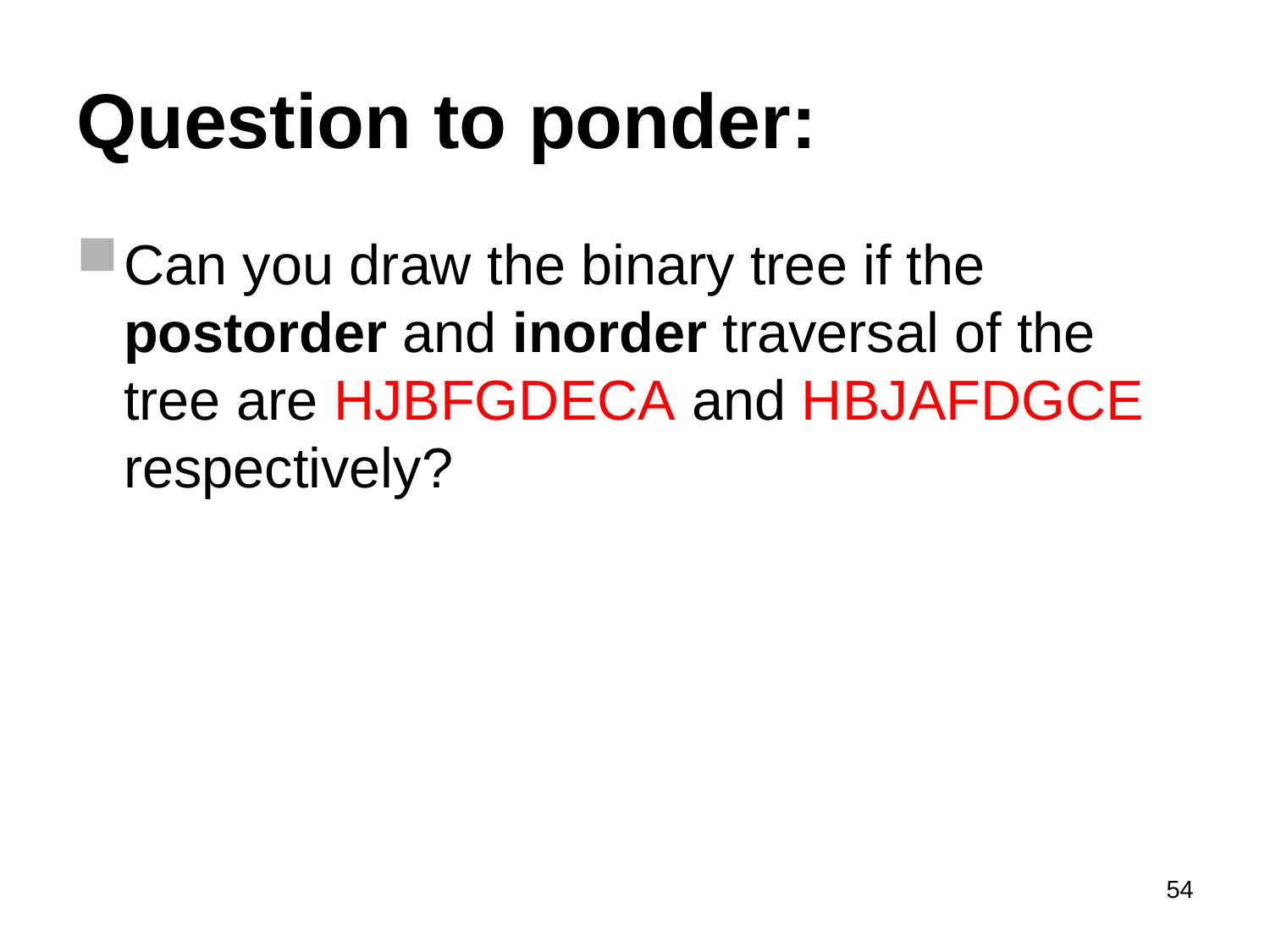

# Question to ponder:
Can you draw the binary tree if the postorder and inorder traversal of the tree are HJBFGDECA and HBJAFDGCE respectively?
54